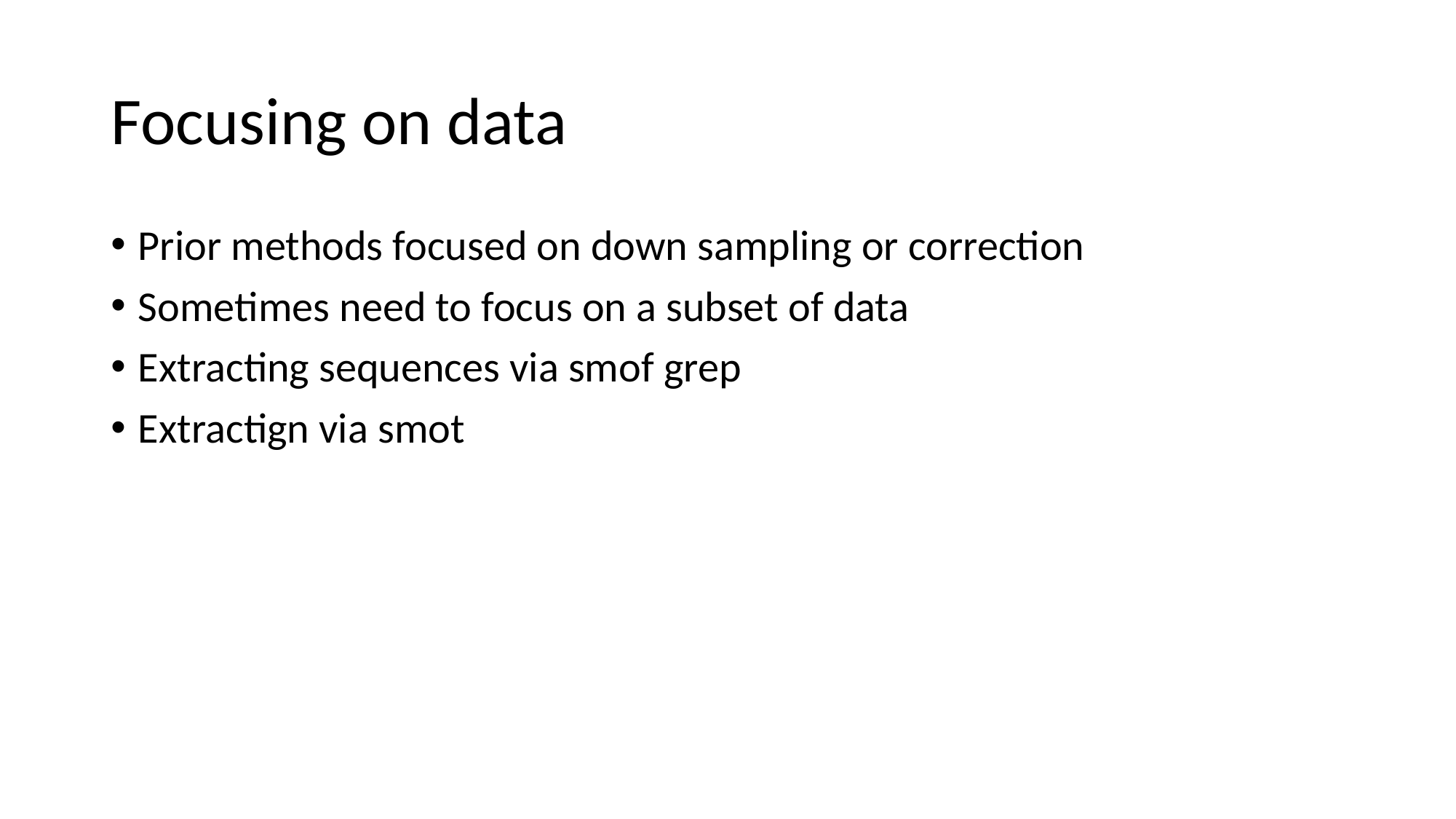

# Focusing on data
Prior methods focused on down sampling or correction
Sometimes need to focus on a subset of data
Extracting sequences via smof grep
Extractign via smot